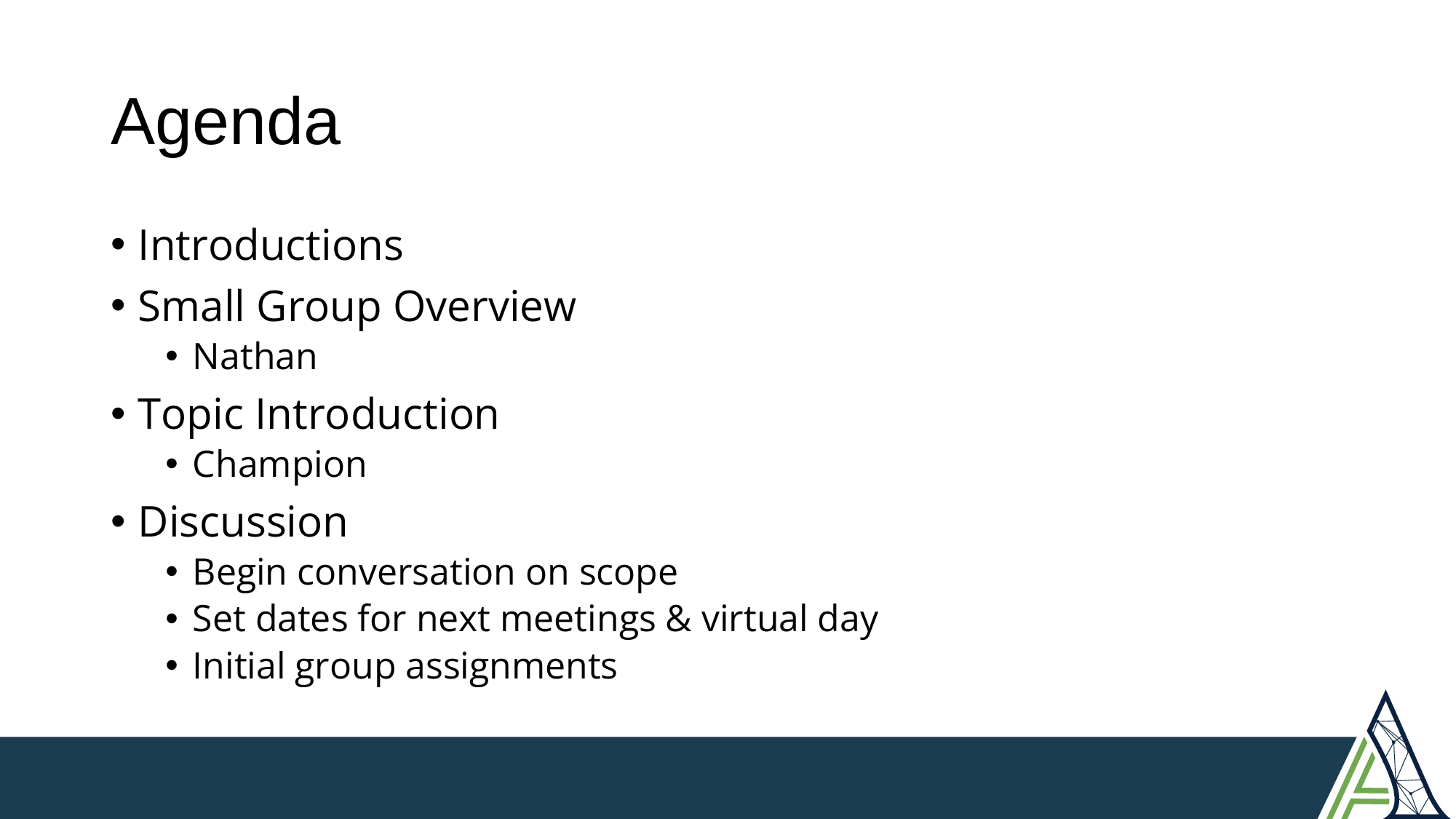

# Agenda
Introductions
Small Group Overview
Nathan
Topic Introduction
Champion
Discussion
Begin conversation on scope
Set dates for next meetings & virtual day
Initial group assignments